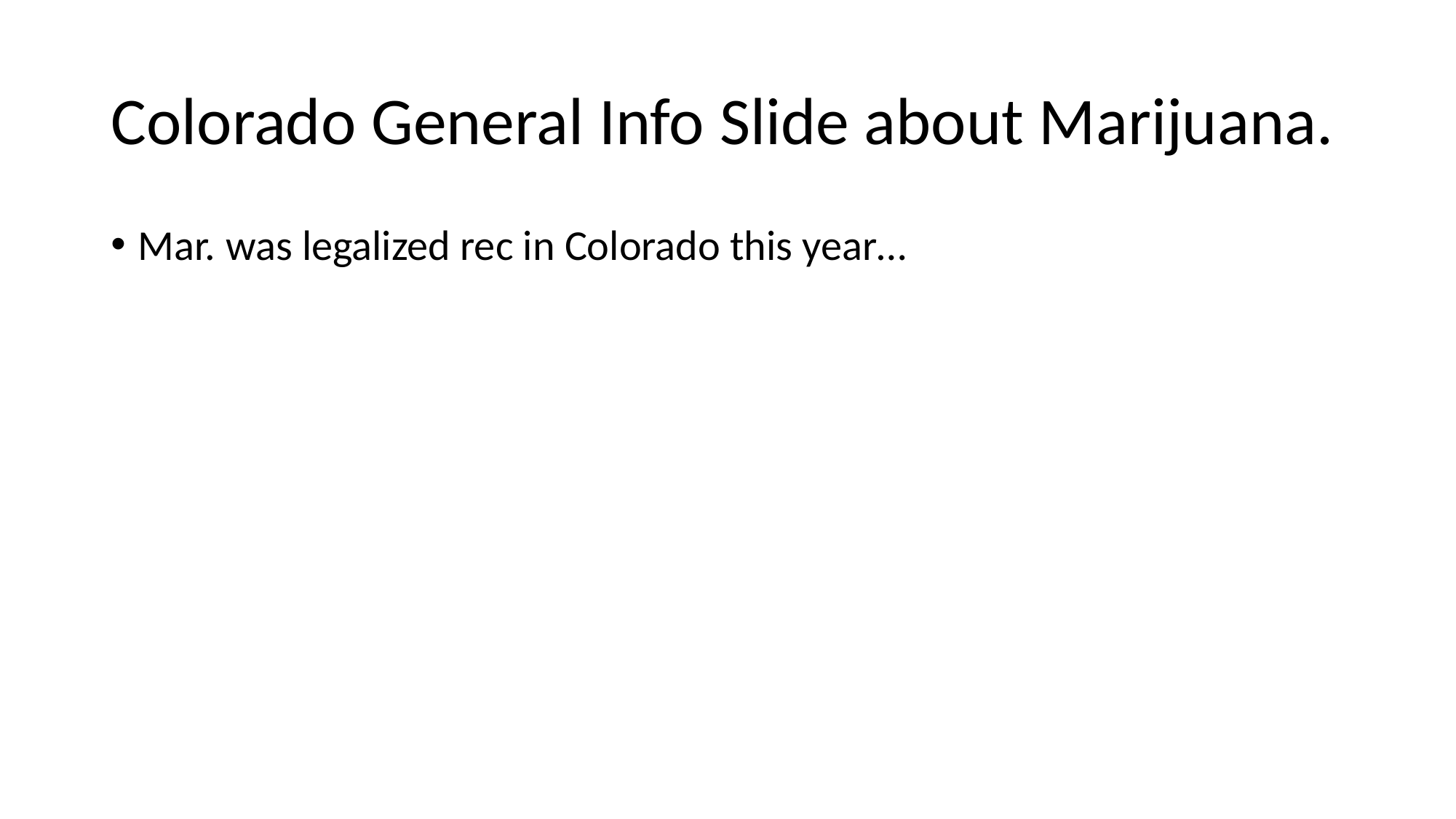

# Colorado General Info Slide about Marijuana.
Mar. was legalized rec in Colorado this year…